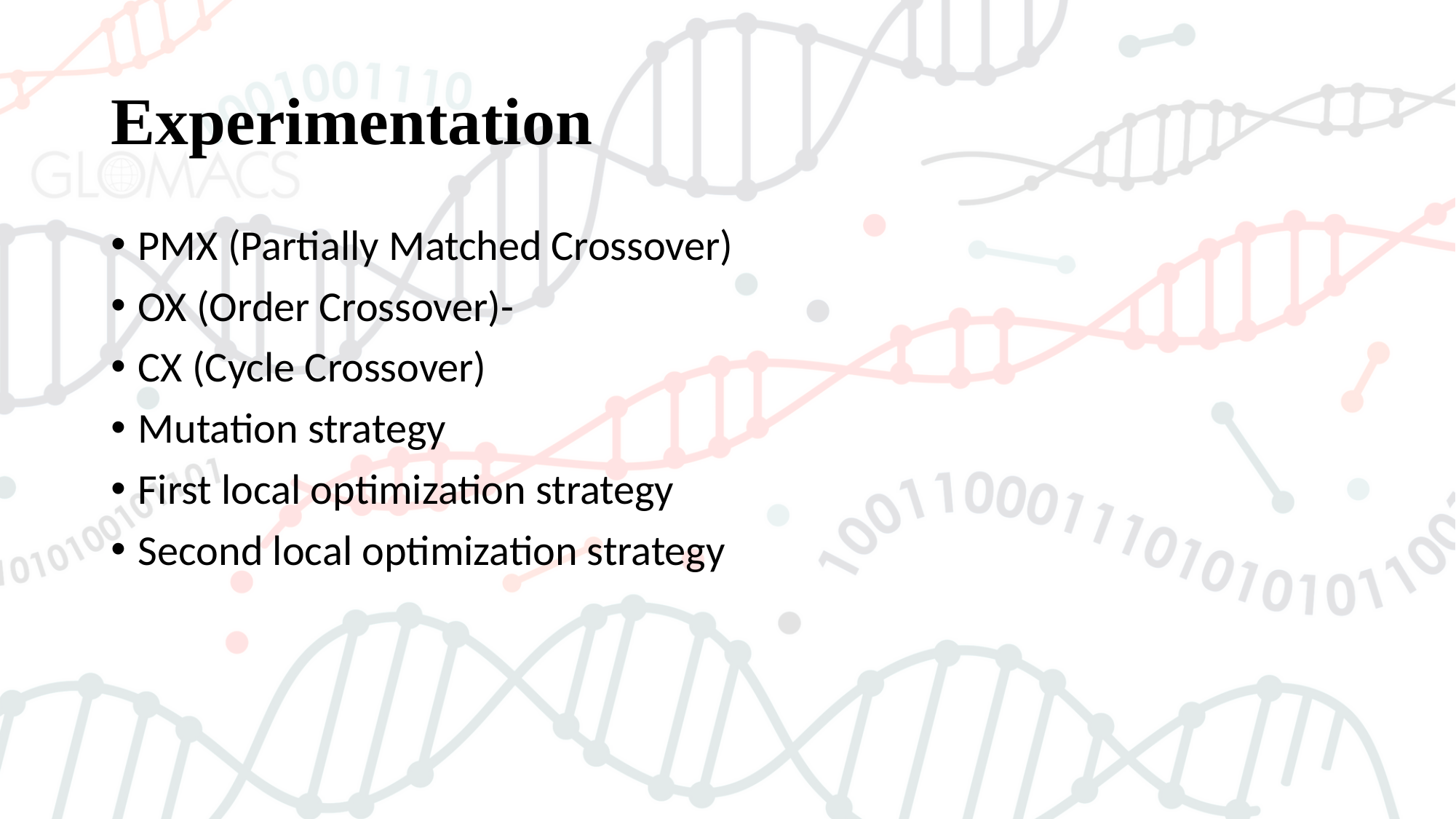

# Experimentation
PMX (Partially Matched Crossover)
OX (Order Crossover)-
CX (Cycle Crossover)
Mutation strategy
First local optimization strategy
Second local optimization strategy